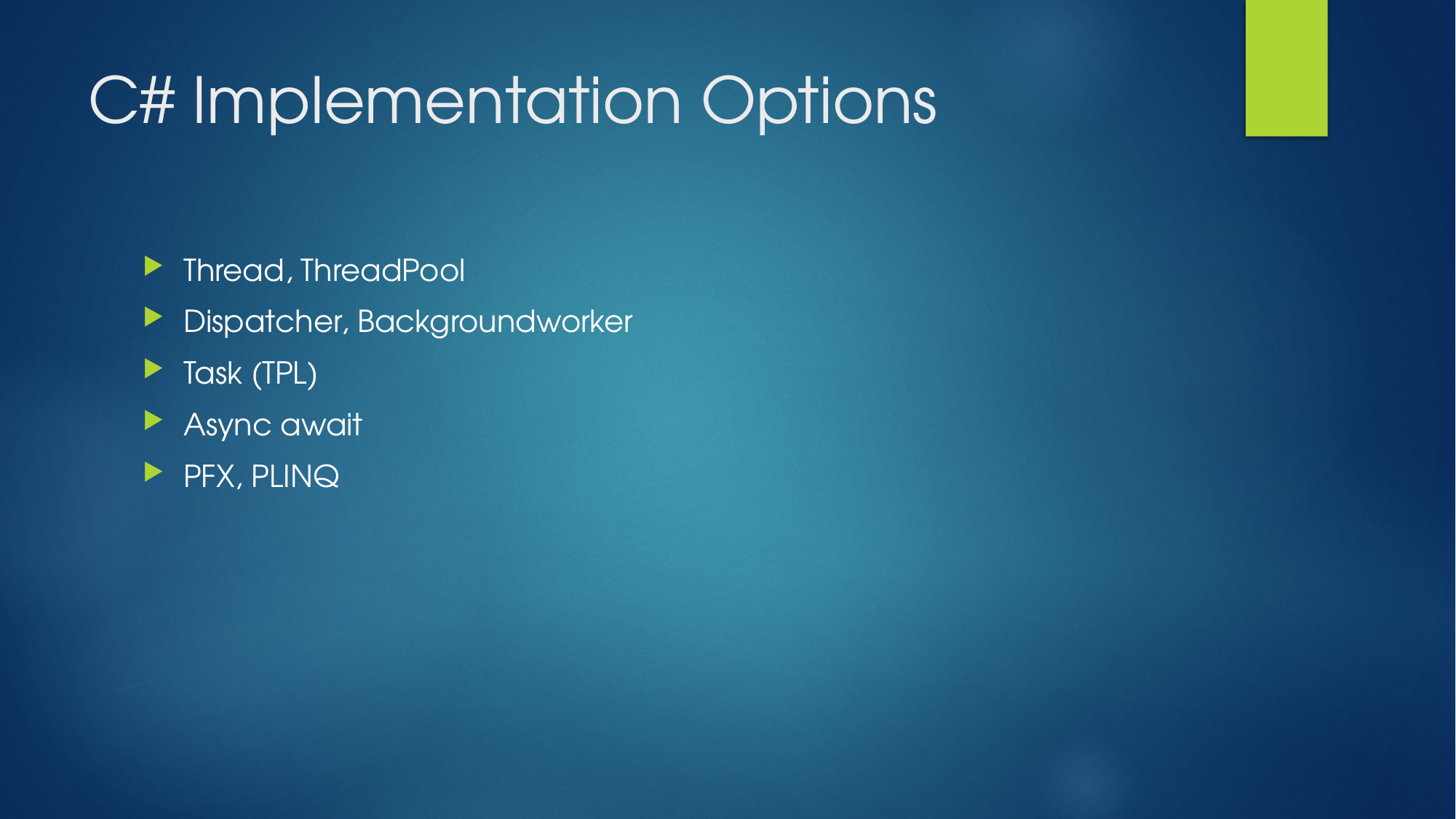

# C# Implementation Options
Thread, ThreadPool
Dispatcher, Backgroundworker
Task (TPL)
Async await
PFX, PLINQ